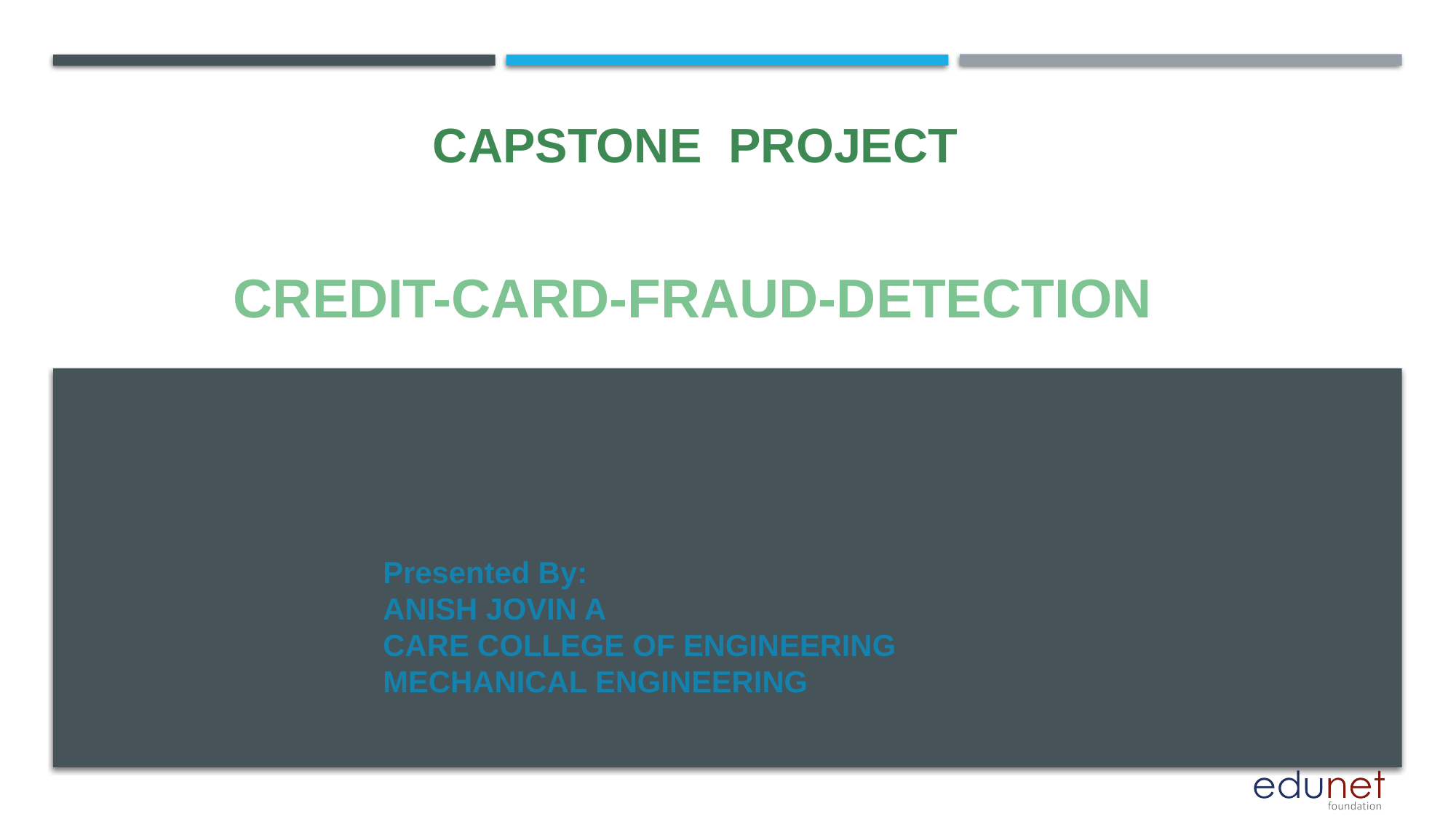

CAPSTONE  PROJECT
# CREDIT-CARD-FRAUD-DETECTION
Presented By:
ANISH JOVIN A
CARE COLLEGE OF ENGINEERING
MECHANICAL ENGINEERING